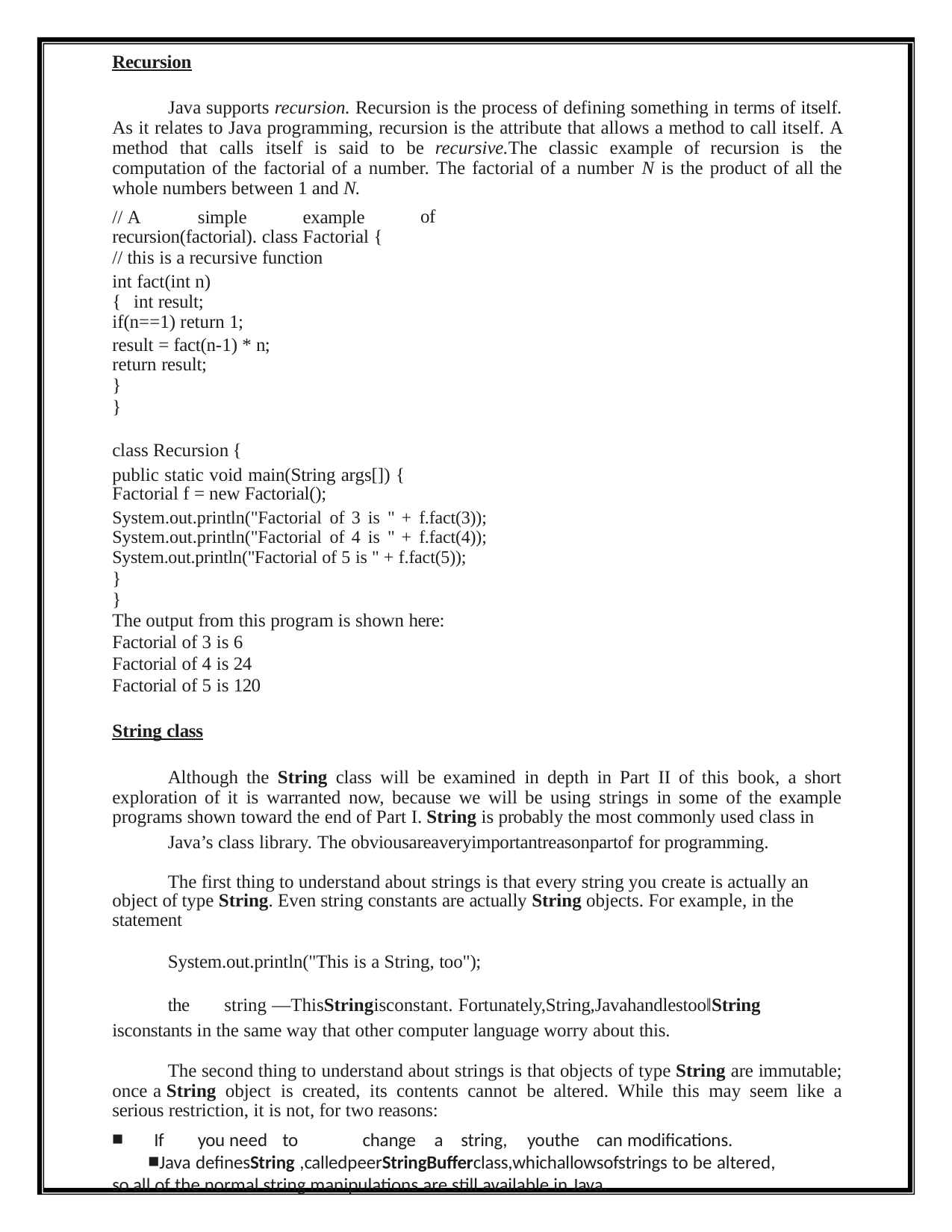

Recursion

Java supports recursion. Recursion is the process of defining something in terms of itself. As it relates to Java programming, recursion is the attribute that allows a method to call itself. A method that calls itself is said to be recursive.The classic example of recursion is  the computation of the factorial of a number. The factorial of a number N is the product of all the whole numbers between 1 and N.
// A	simple	example recursion(factorial). class Factorial {
// this is a recursive function
int fact(int n) { int result; if(n==1) return 1;
result = fact(n-1) * n; return result;
}
}
of
class Recursion {
public static void main(String args[]) { Factorial f = new Factorial();
System.out.println("Factorial of 3 is " + f.fact(3)); System.out.println("Factorial of 4 is " + f.fact(4)); System.out.println("Factorial of 5 is " + f.fact(5));
}
}
The output from this program is shown here:
Factorial of 3 is 6
Factorial of 4 is 24
Factorial of 5 is 120

String class

Although the String class will be examined in depth in Part II of this book, a short exploration of it is warranted now, because we will be using strings in some of the example programs shown toward the end of Part I. String is probably the most commonly used class in
Java’s class library. The obviousareaveryimportantreasonpartof for programming.
The first thing to understand about strings is that every string you create is actually an object of type String. Even string constants are actually String objects. For example, in the statement
System.out.println("This is a String, too");
the	string ―ThisStringisconstant. Fortunately,String,Javahandlestoo‖String isconstants in the same way that other computer language worry about this.
The second thing to understand about strings is that objects of type String are immutable; once a String object is created, its contents cannot be altered. While this may seem like a serious restriction, it is not, for two reasons:
If	you	need  to	change	a	string,	youthe	can modifications.
Java definesString ,calledpeerStringBufferclass,whichallowsofstrings to be altered, so all of the normal string manipulations are still available in Java.